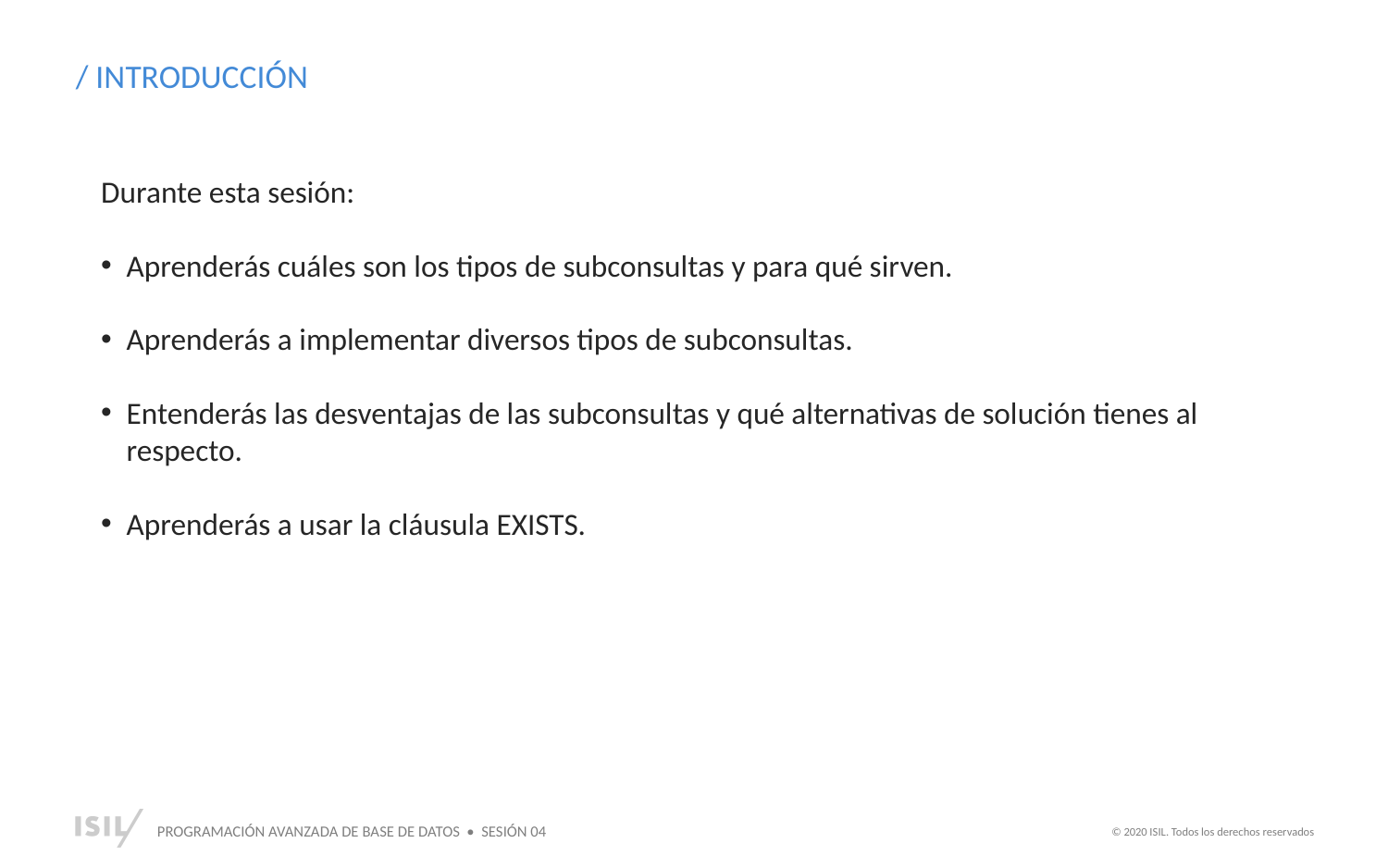

/ INTRODUCCIÓN
Durante esta sesión:

Aprenderás cuáles son los tipos de subconsultas y para qué sirven.

Aprenderás a implementar diversos tipos de subconsultas.

Entenderás las desventajas de las subconsultas y qué alternativas de solución tienes al respecto.

Aprenderás a usar la cláusula EXISTS.